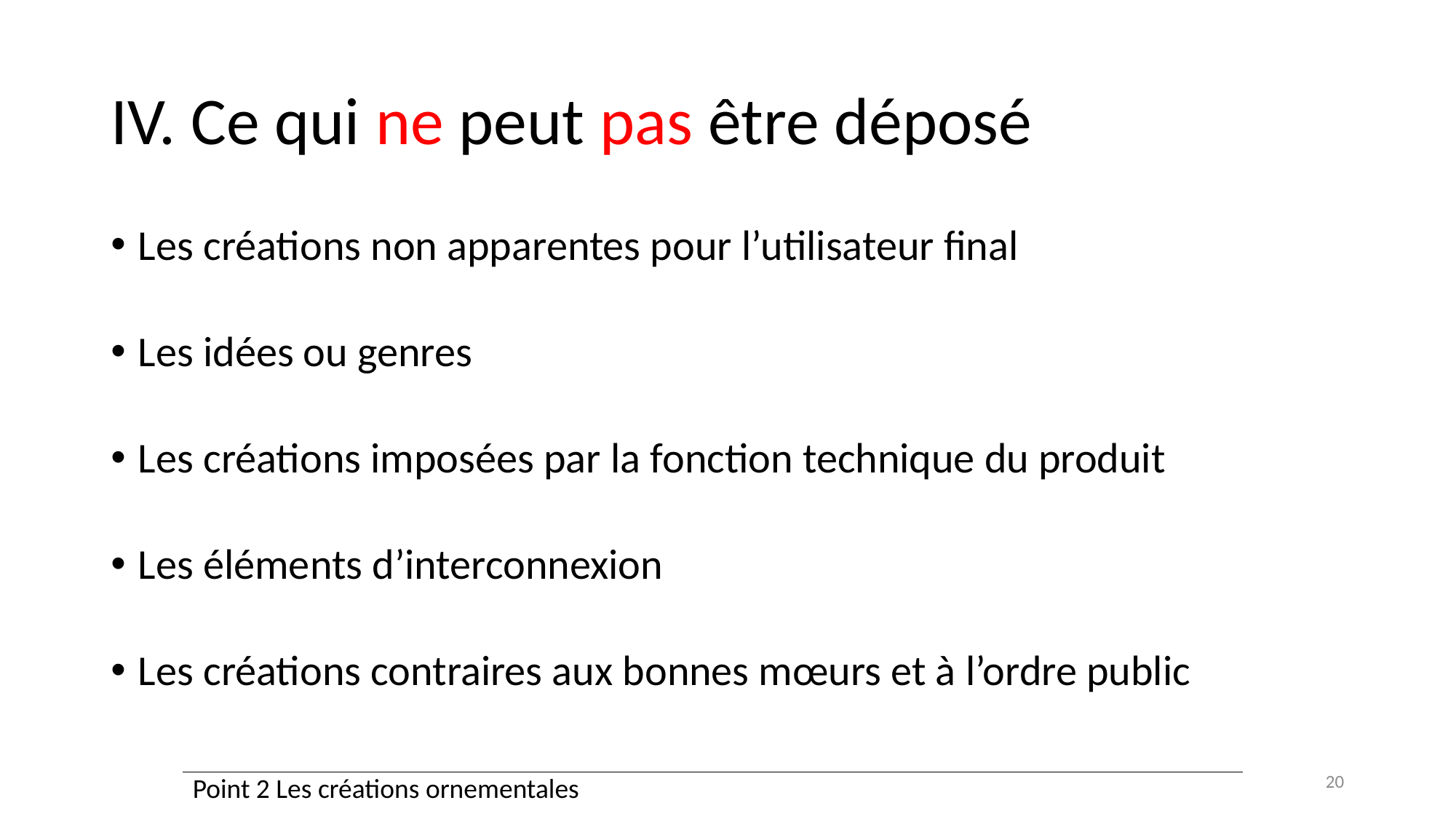

# IV. Ce qui ne peut pas être déposé
Les créations non apparentes pour l’utilisateur final
Les idées ou genres
Les créations imposées par la fonction technique du produit
Les éléments d’interconnexion
Les créations contraires aux bonnes mœurs et à l’ordre public

20
| Point 2 Les créations ornementales |
| --- |